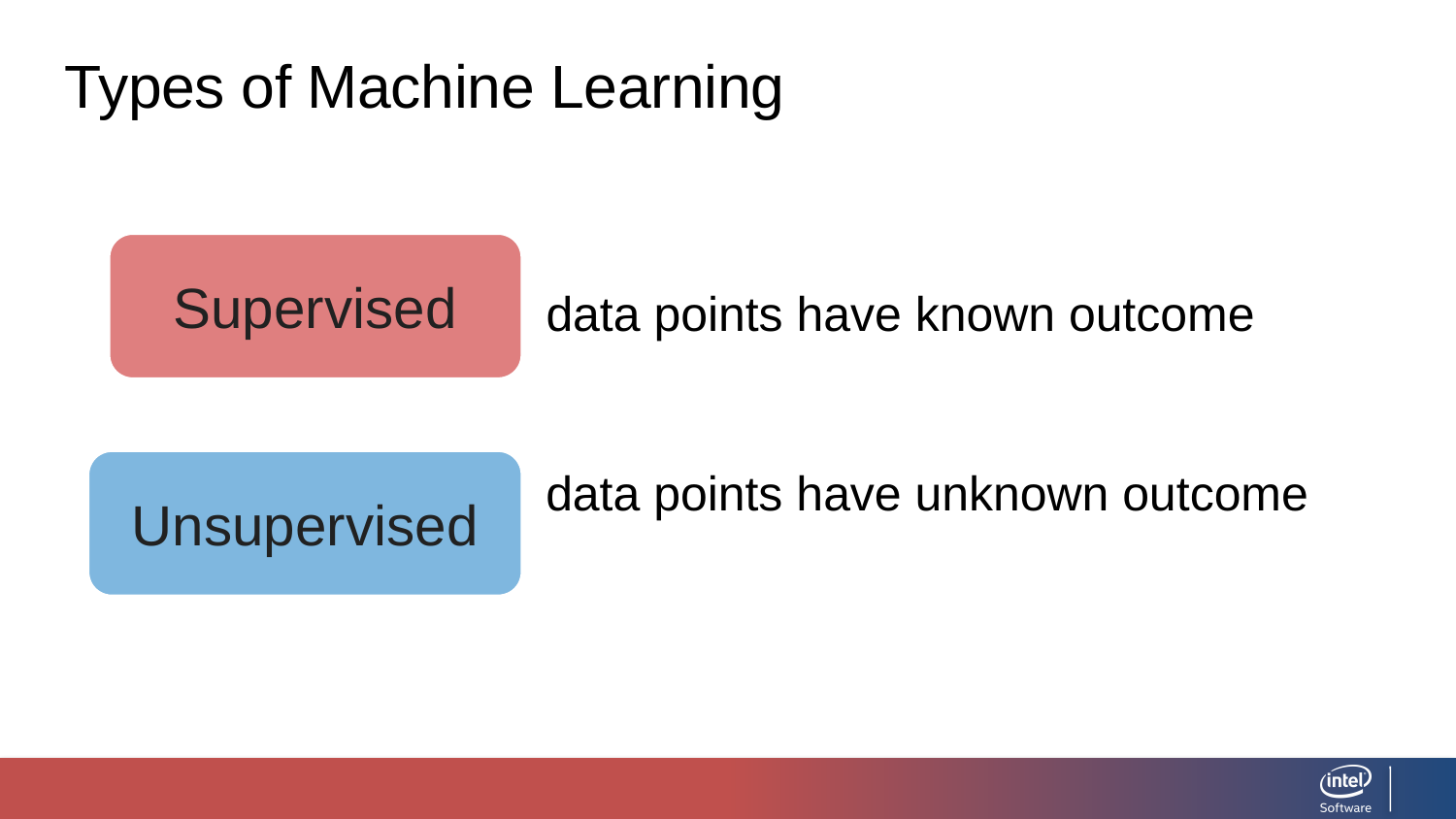

Types of Machine Learning
Supervised
data points have known outcome
data points have unknown outcome
Unsupervised